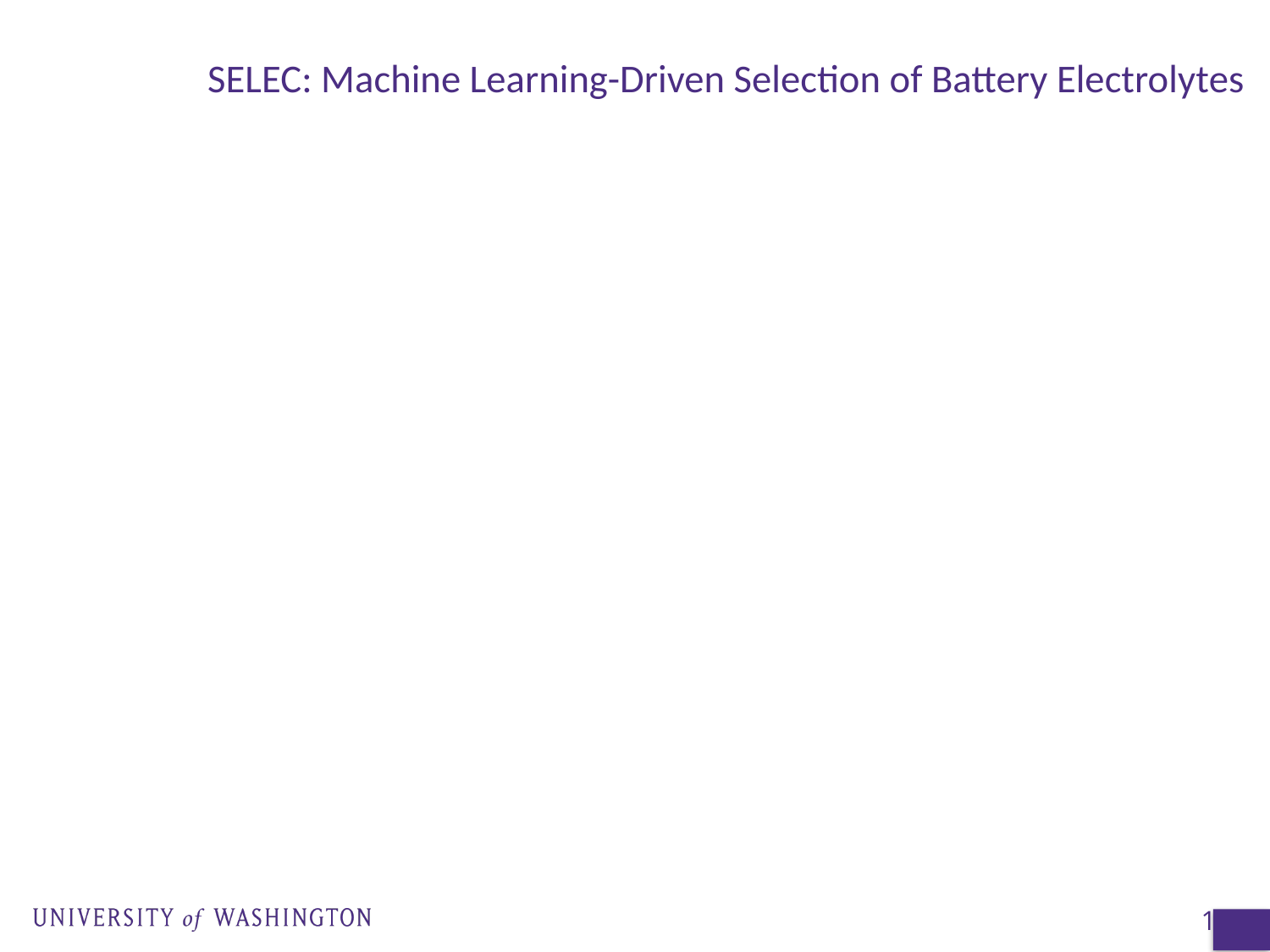

# SELEC: Machine Learning-Driven Selection of Battery Electrolytes
Rose Lee, Karen Li, Bella Wu, Shuyan Zhao